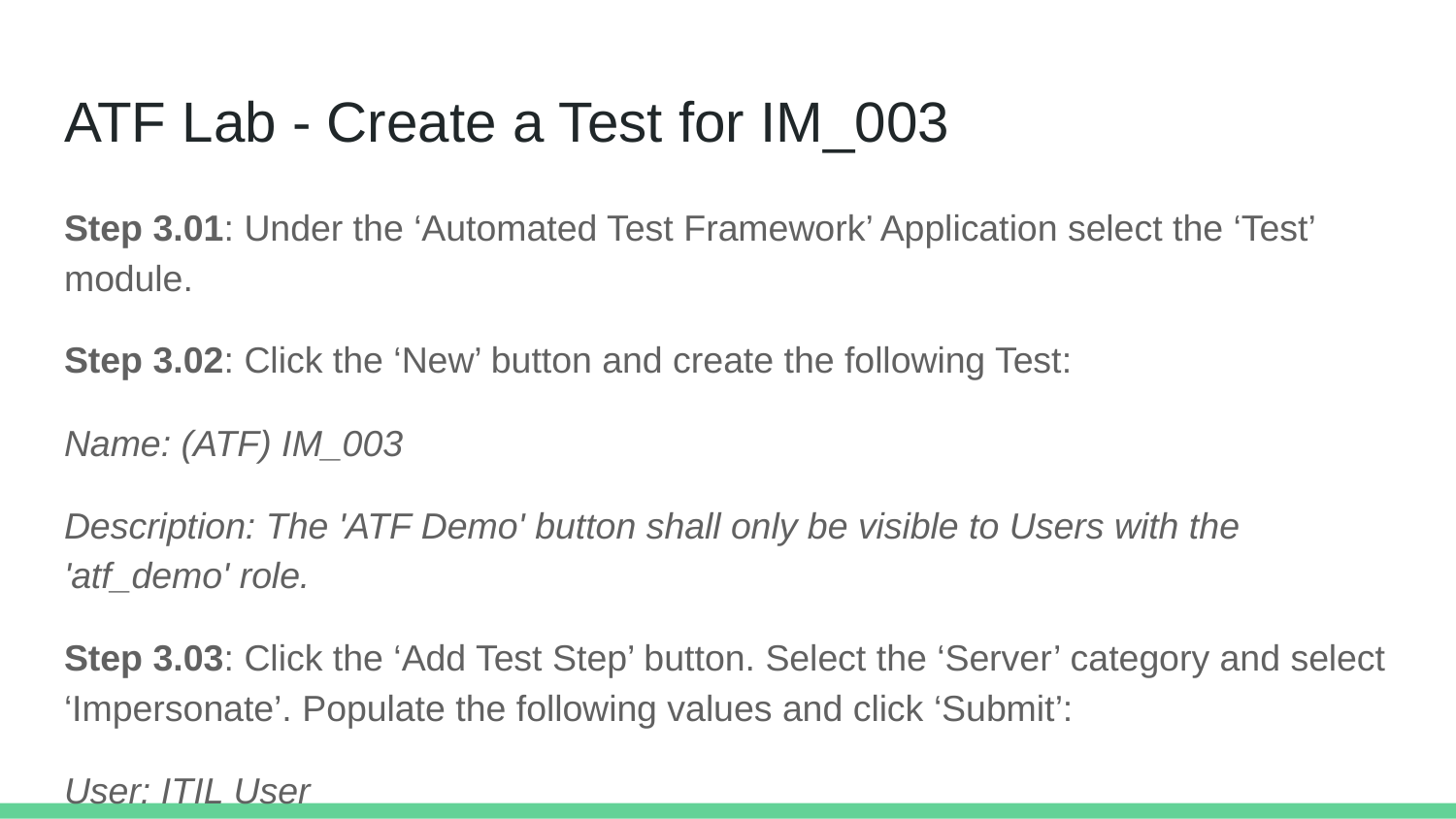

# ATF Lab - Create a Test for IM_003
Step 3.01: Under the ‘Automated Test Framework’ Application select the ‘Test’ module.
Step 3.02: Click the ‘New’ button and create the following Test:
Name: (ATF) IM_003
Description: The 'ATF Demo' button shall only be visible to Users with the 'atf_demo' role.
Step 3.03: Click the ‘Add Test Step’ button. Select the ‘Server’ category and select ‘Impersonate’. Populate the following values and click ‘Submit’:
User: ITIL User